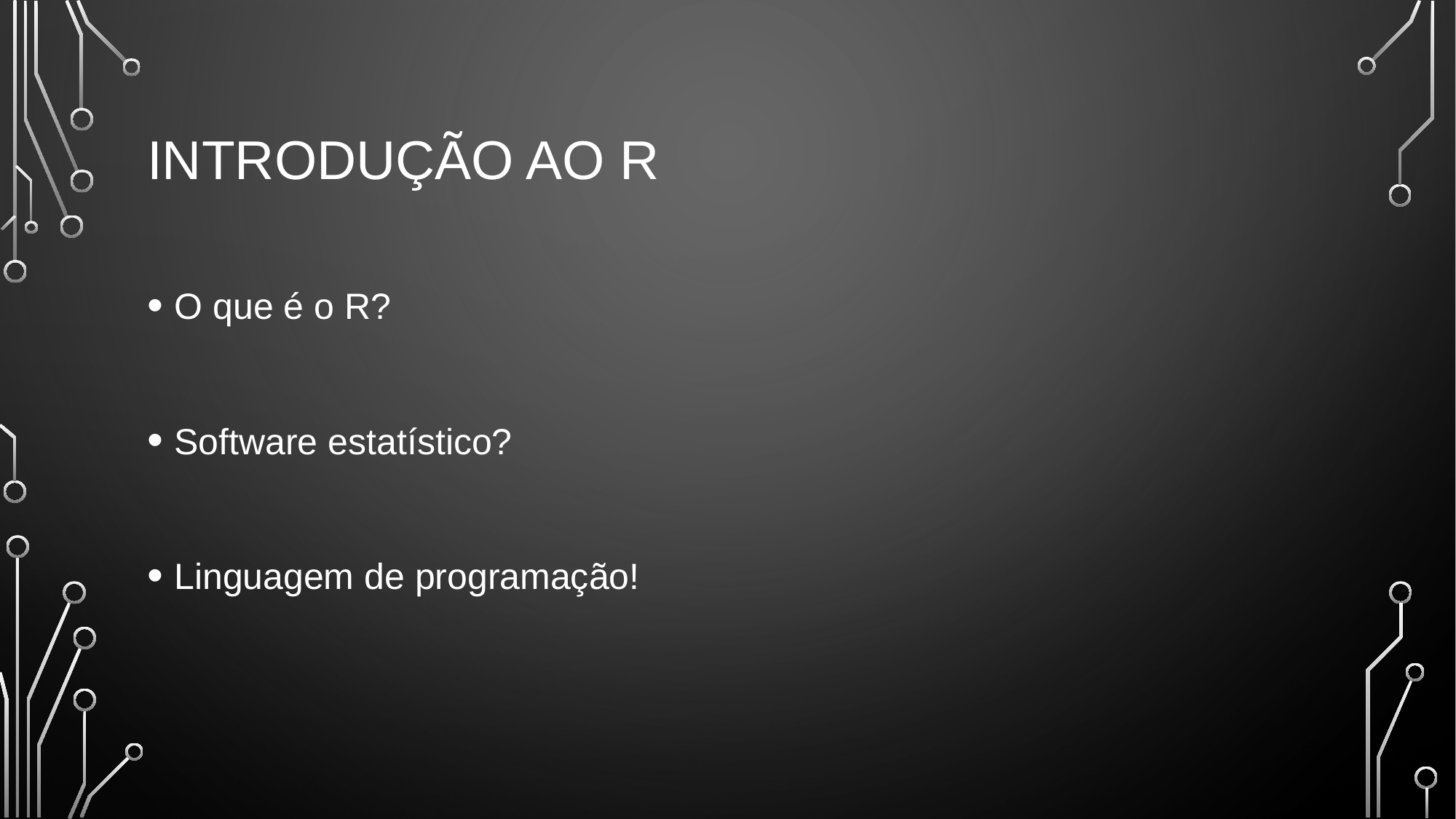

# Introdução ao r
O que é o R?

Software estatístico?

Linguagem de programação!